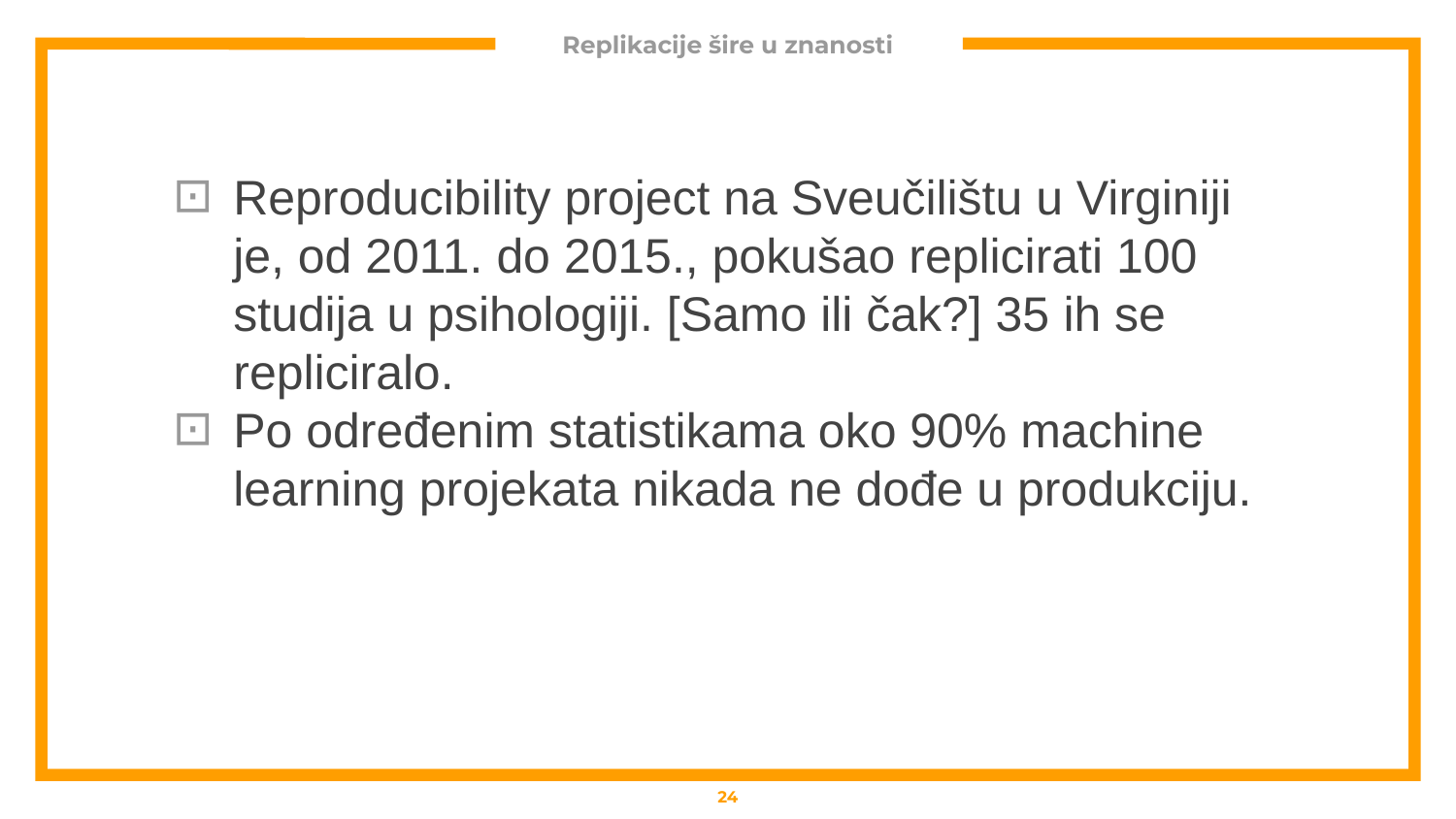

# Replikacije šire u znanosti
Reproducibility project na Sveučilištu u Virginiji je, od 2011. do 2015., pokušao replicirati 100 studija u psihologiji. [Samo ili čak?] 35 ih se repliciralo.
Po određenim statistikama oko 90% machine learning projekata nikada ne dođe u produkciju.
24